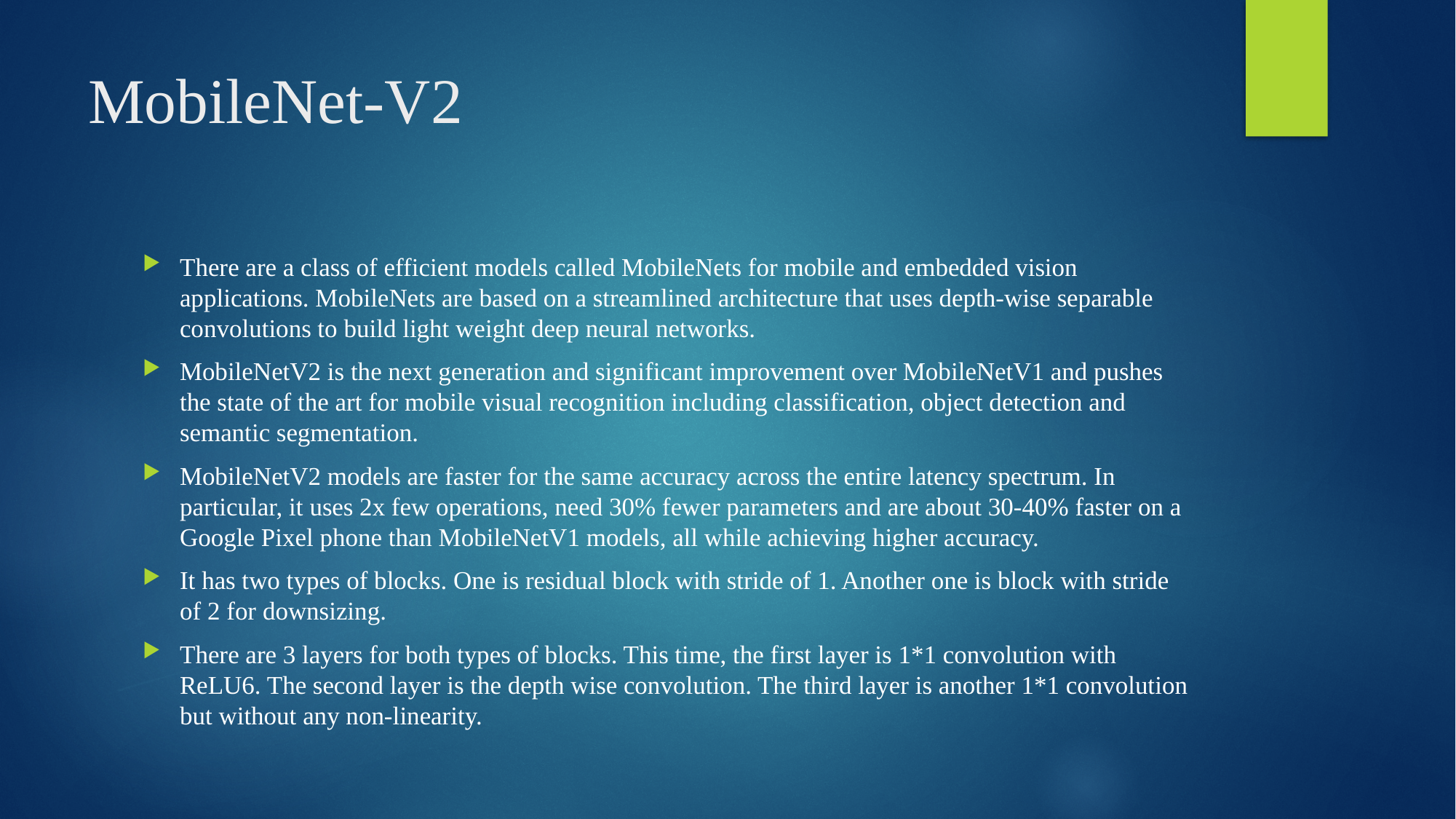

# MobileNet-V2
There are a class of efficient models called MobileNets for mobile and embedded vision applications. MobileNets are based on a streamlined architecture that uses depth-wise separable convolutions to build light weight deep neural networks.
MobileNetV2 is the next generation and significant improvement over MobileNetV1 and pushes the state of the art for mobile visual recognition including classification, object detection and semantic segmentation.
MobileNetV2 models are faster for the same accuracy across the entire latency spectrum. In particular, it uses 2x few operations, need 30% fewer parameters and are about 30-40% faster on a Google Pixel phone than MobileNetV1 models, all while achieving higher accuracy.
It has two types of blocks. One is residual block with stride of 1. Another one is block with stride of 2 for downsizing.
There are 3 layers for both types of blocks. This time, the first layer is 1*1 convolution with ReLU6. The second layer is the depth wise convolution. The third layer is another 1*1 convolution but without any non-linearity.